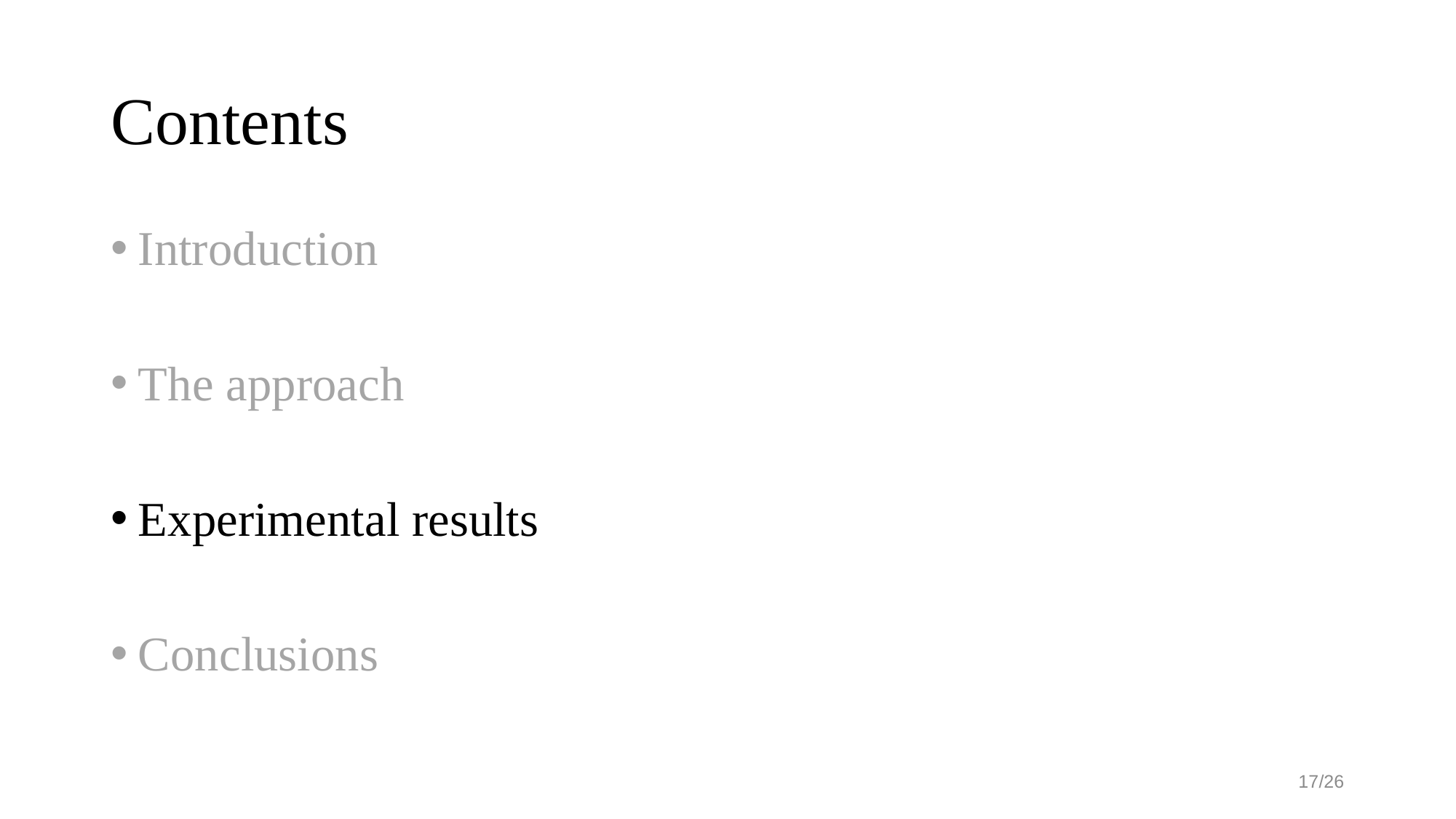

# Contents
Introduction

The approach

Experimental results

Conclusions

17/26